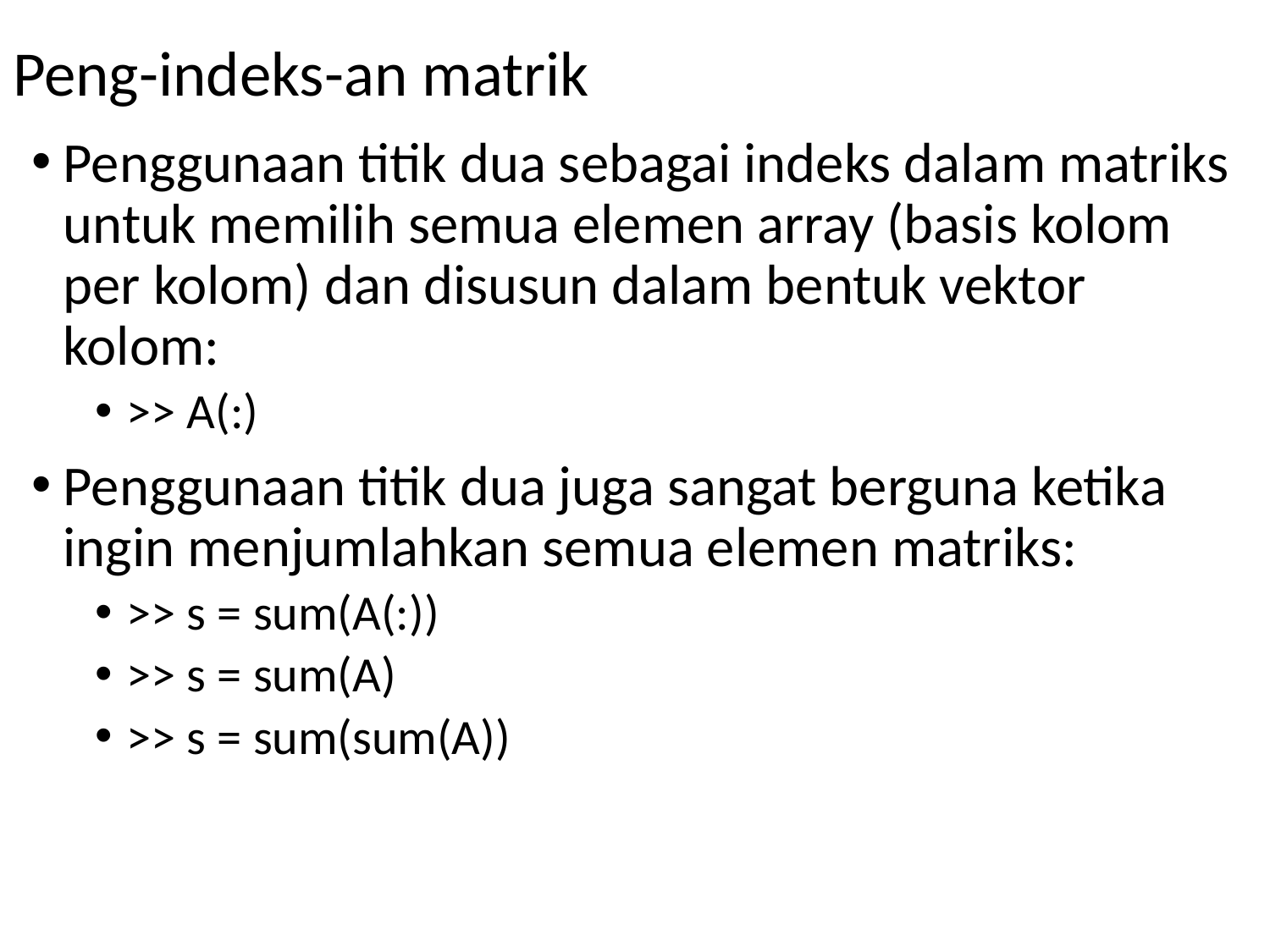

# Peng-indeks-an matrik
Penggunaan titik dua sebagai indeks dalam matriks untuk memilih semua elemen array (basis kolom per kolom) dan disusun dalam bentuk vektor kolom:
>> A(:)
Penggunaan titik dua juga sangat berguna ketika ingin menjumlahkan semua elemen matriks:
>> s = sum(A(:))
>> s = sum(A)
>> s = sum(sum(A))